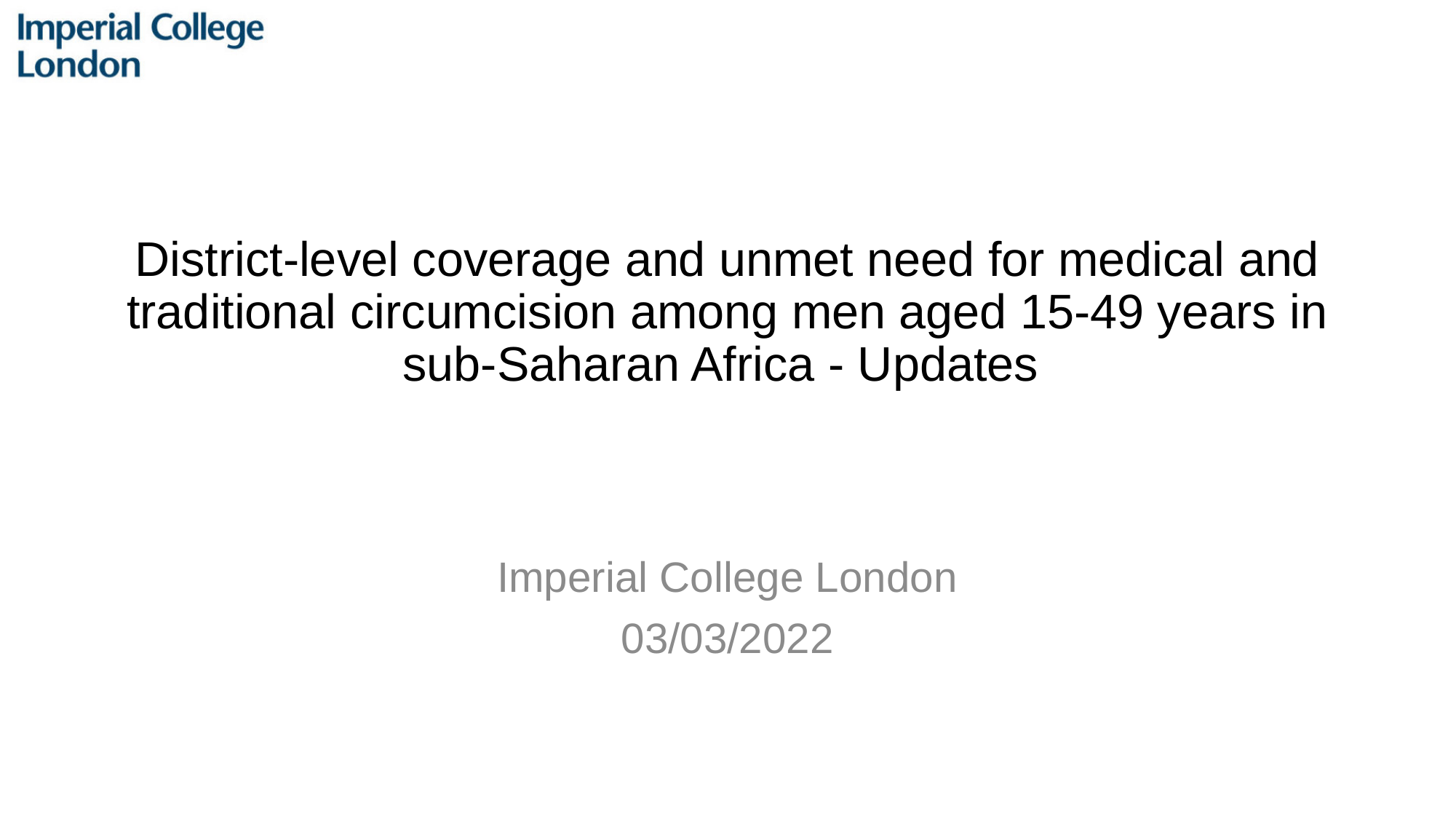

# District-level coverage and unmet need for medical and traditional circumcision among men aged 15-49 years in sub-Saharan Africa - Updates

Imperial College London
03/03/2022